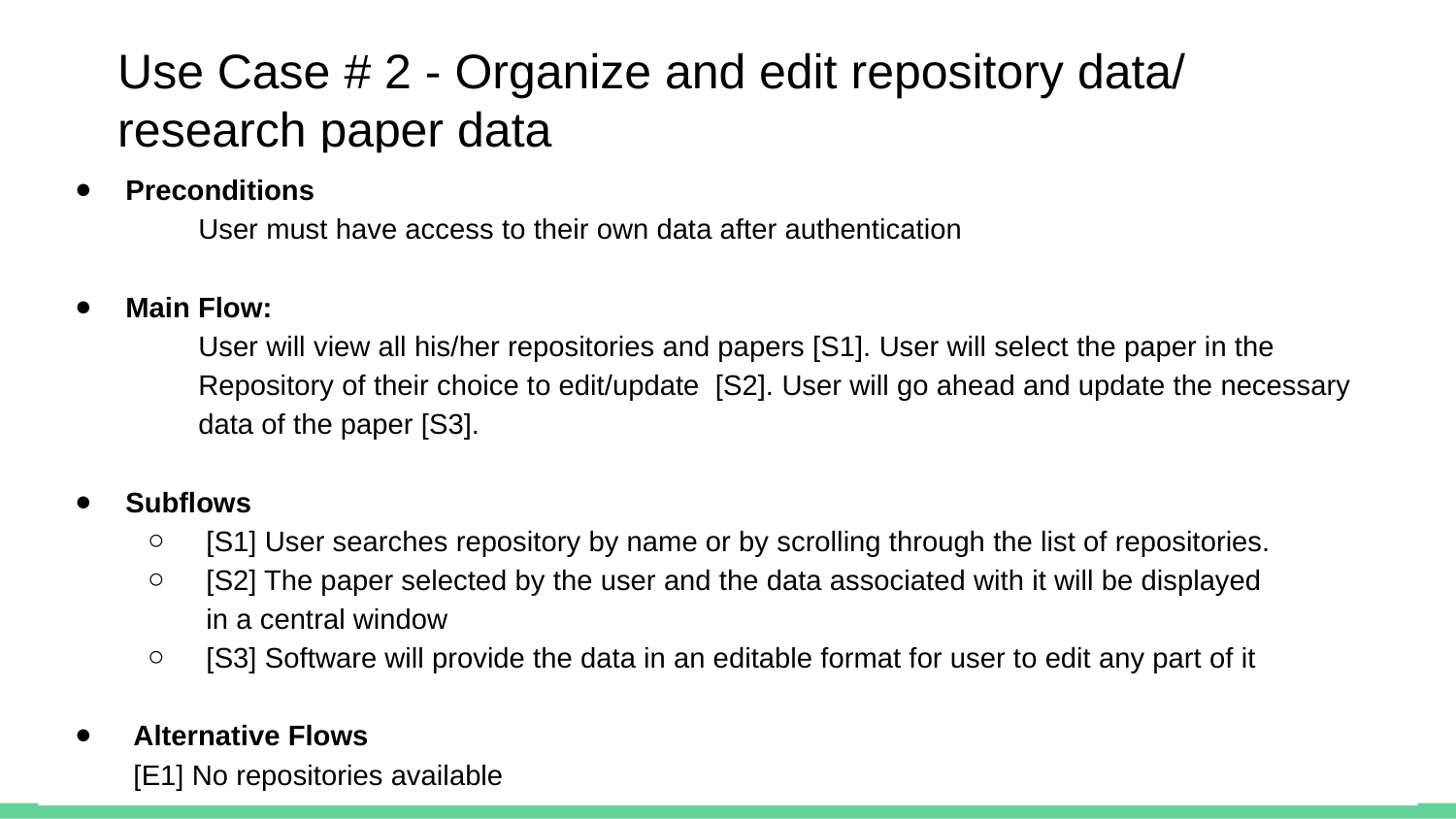

Use Case # 2 - Organize and edit repository data/ research paper data
Preconditions
User must have access to their own data after authentication

Main Flow:
User will view all his/her repositories and papers [S1]. User will select the paper in the
Repository of their choice to edit/update  [S2]. User will go ahead and update the necessary
data of the paper [S3].

Subflows
 [S1] User searches repository by name or by scrolling through the list of repositories.
 [S2] The paper selected by the user and the data associated with it will be displayed
 in a central window
 [S3] Software will provide the data in an editable format for user to edit any part of it

 Alternative Flows
 [E1] No repositories available